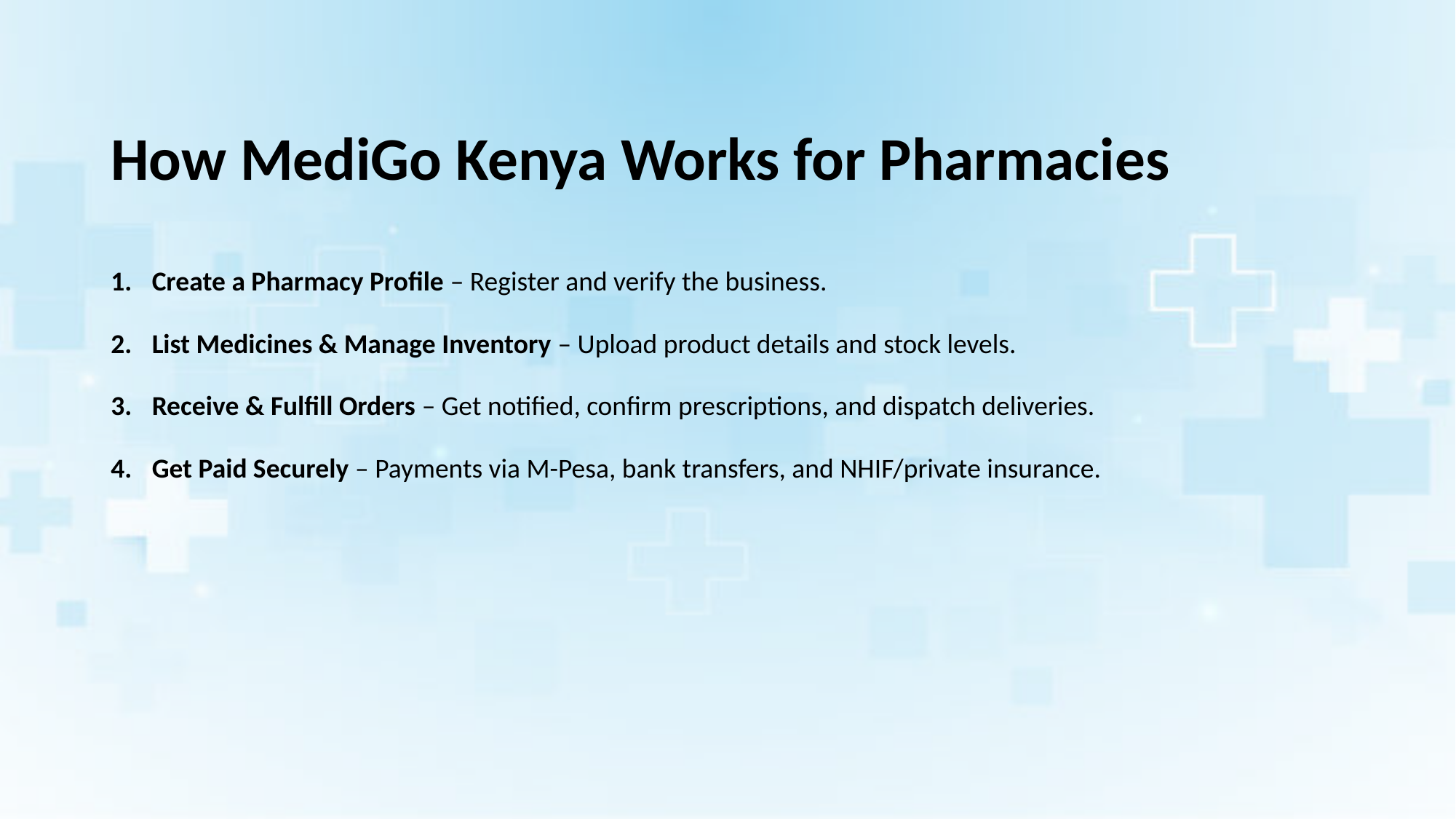

# How MediGo Kenya Works for Pharmacies
Create a Pharmacy Profile – Register and verify the business.
List Medicines & Manage Inventory – Upload product details and stock levels.
Receive & Fulfill Orders – Get notified, confirm prescriptions, and dispatch deliveries.
Get Paid Securely – Payments via M-Pesa, bank transfers, and NHIF/private insurance.